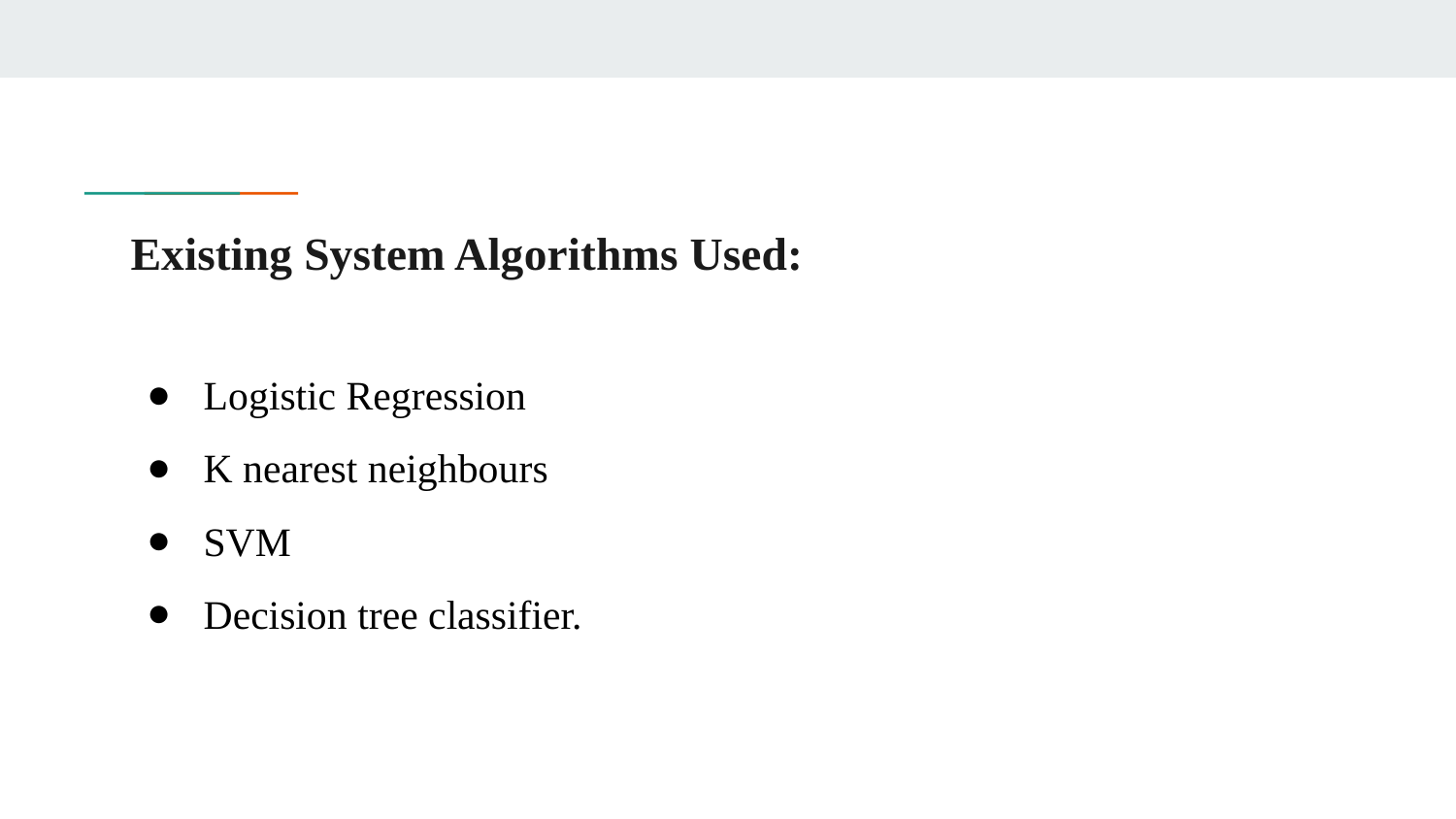

# Existing System Algorithms Used:
Logistic Regression
K nearest neighbours
SVM
Decision tree classifier.